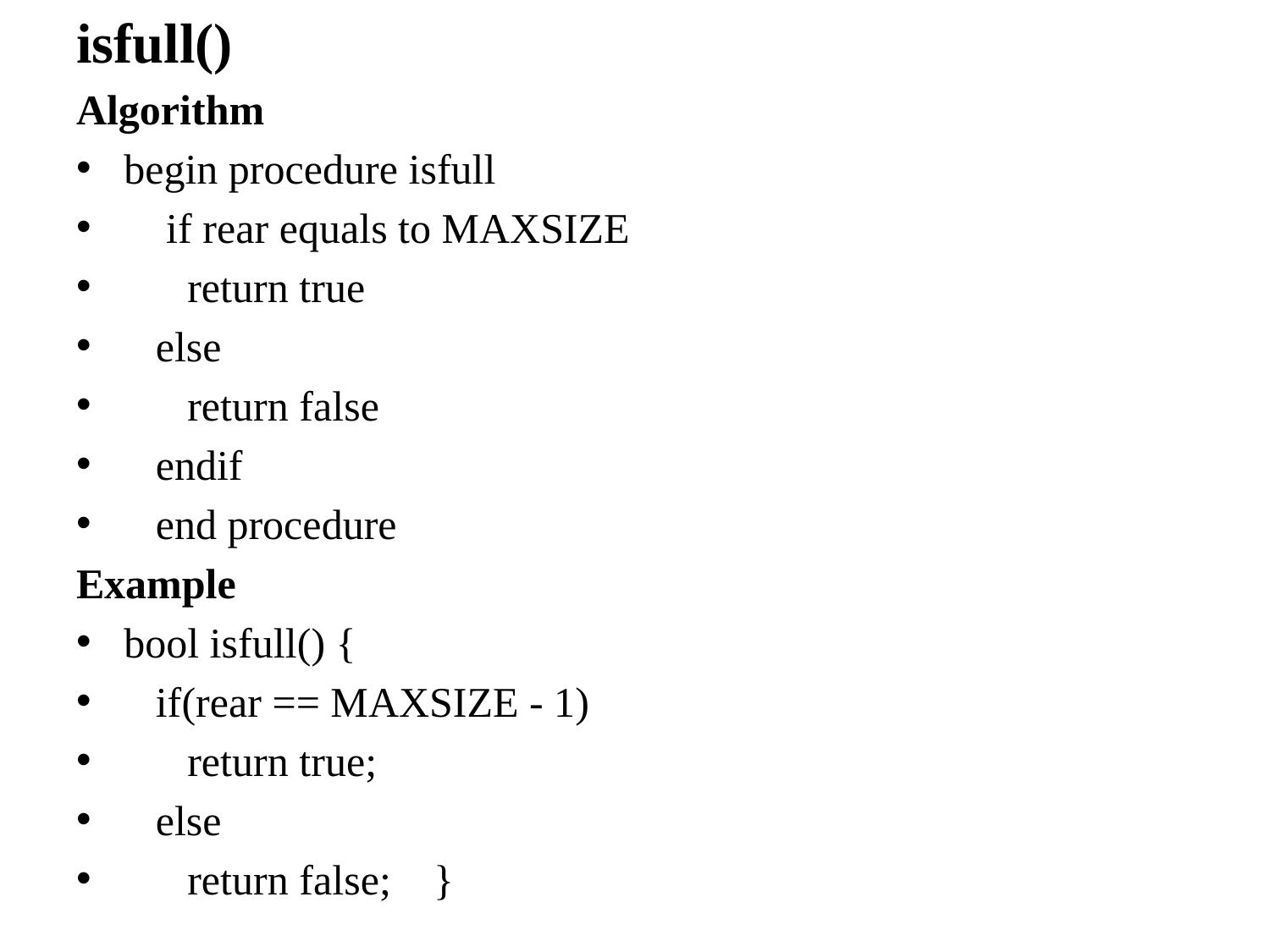

isfull()
Algorithm
begin procedure isfull
    if rear equals to MAXSIZE
      return true
   else
      return false
   endif
   end procedure
Example
bool isfull() {
   if(rear == MAXSIZE - 1)
      return true;
   else
      return false;    }